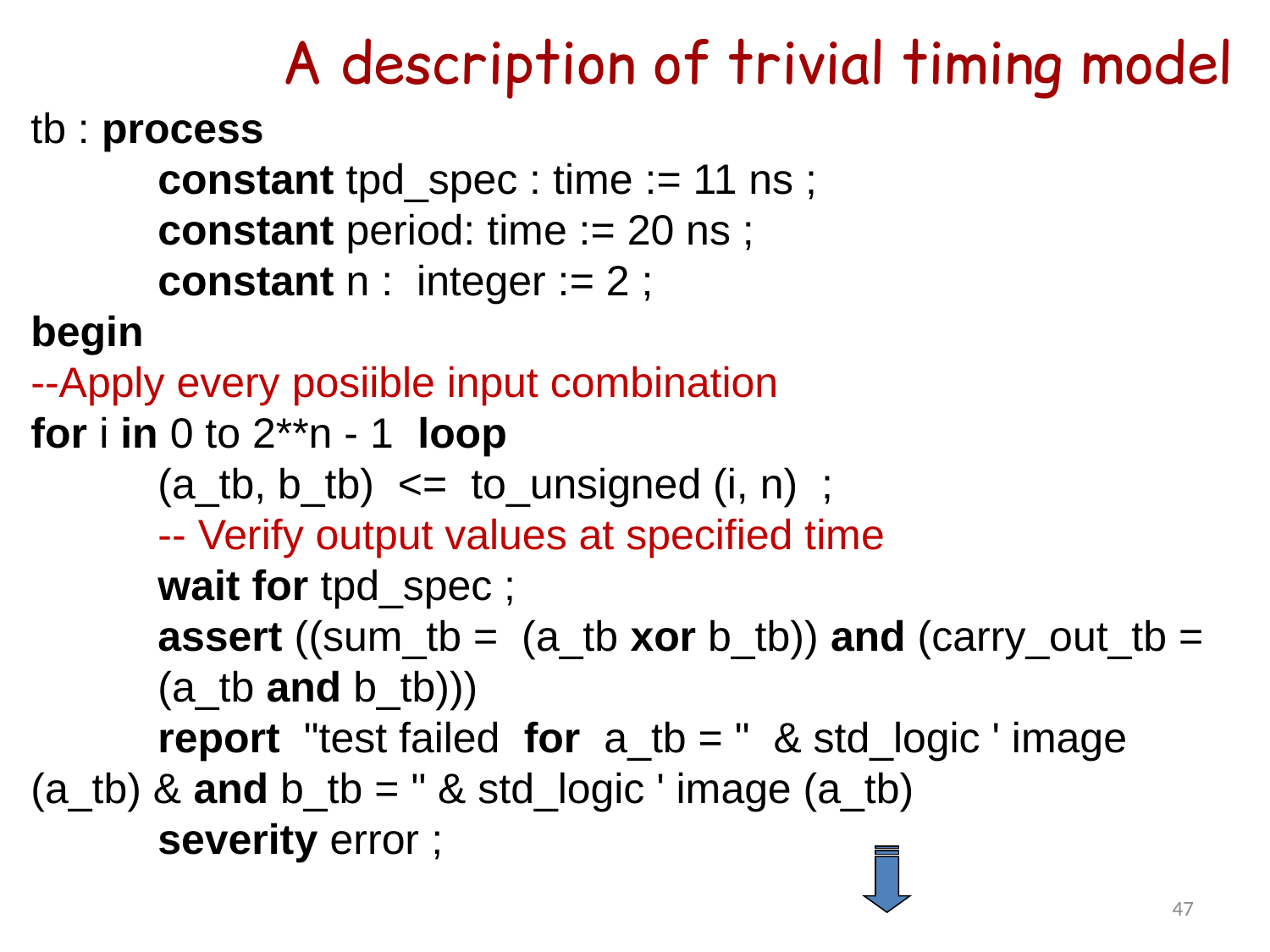

# A description of trivial timing model
tb : process
	constant tpd_spec : time := 11 ns ;
	constant period: time := 20 ns ;
	constant n :  integer := 2 ;
begin
--Apply every posiible input combination
for i in 0 to 2**n - 1  loop
	(a_tb, b_tb)  <=  to_unsigned (i, n)  ;
	-- Verify output values at specified time
	wait for tpd_spec ;
	assert ((sum_tb =  (a_tb xor b_tb)) and (carry_out_tb = 	(a_tb and b_tb)))
	report  "test failed  for  a_tb = "  & std_logic ' image 	(a_tb) & and b_tb = " & std_logic ' image (a_tb)
	severity error ;

47